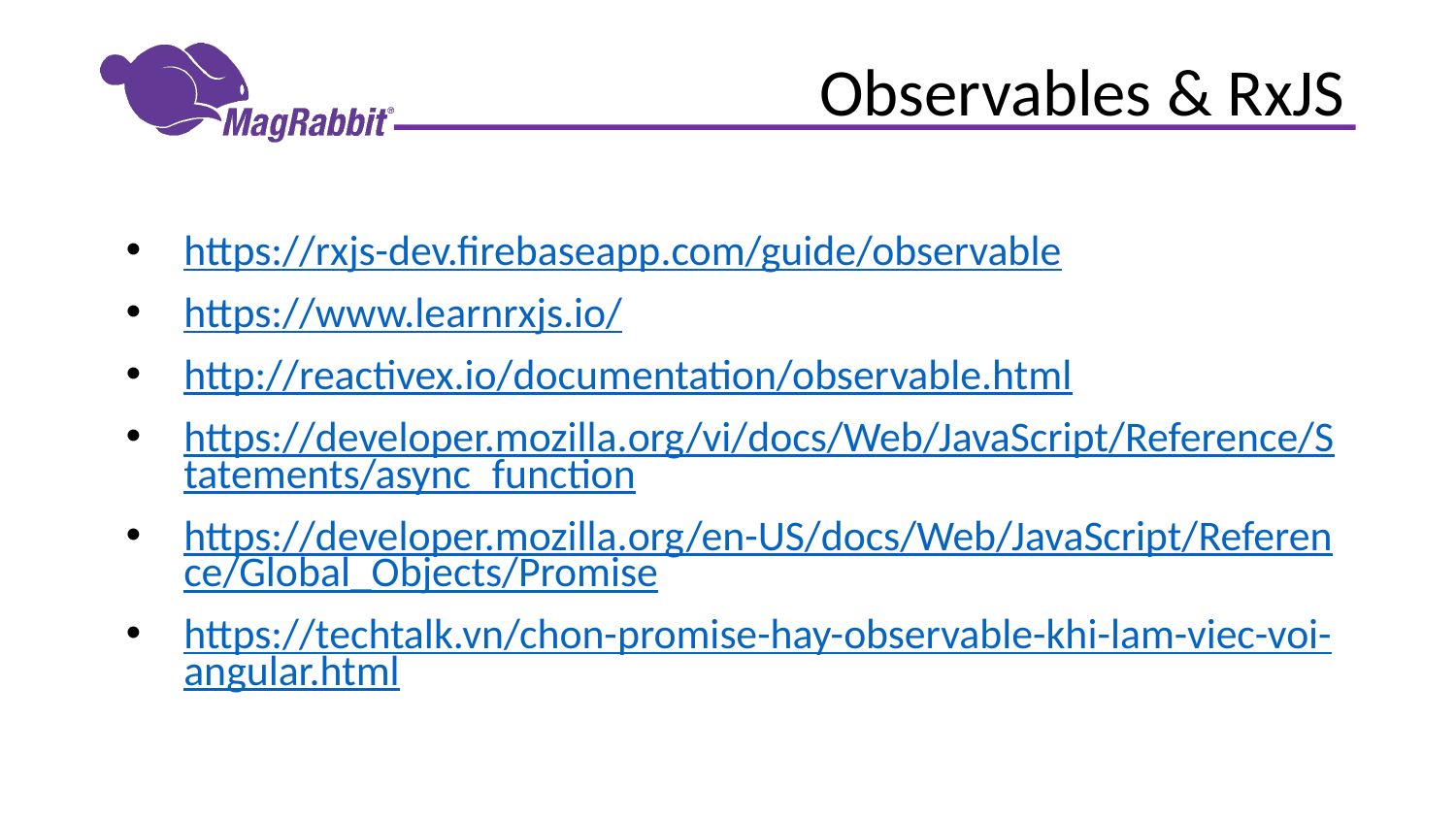

# Observables & RxJS
https://rxjs-dev.firebaseapp.com/guide/observable
https://www.learnrxjs.io/
http://reactivex.io/documentation/observable.html
https://developer.mozilla.org/vi/docs/Web/JavaScript/Reference/Statements/async_function
https://developer.mozilla.org/en-US/docs/Web/JavaScript/Reference/Global_Objects/Promise
https://techtalk.vn/chon-promise-hay-observable-khi-lam-viec-voi-angular.html